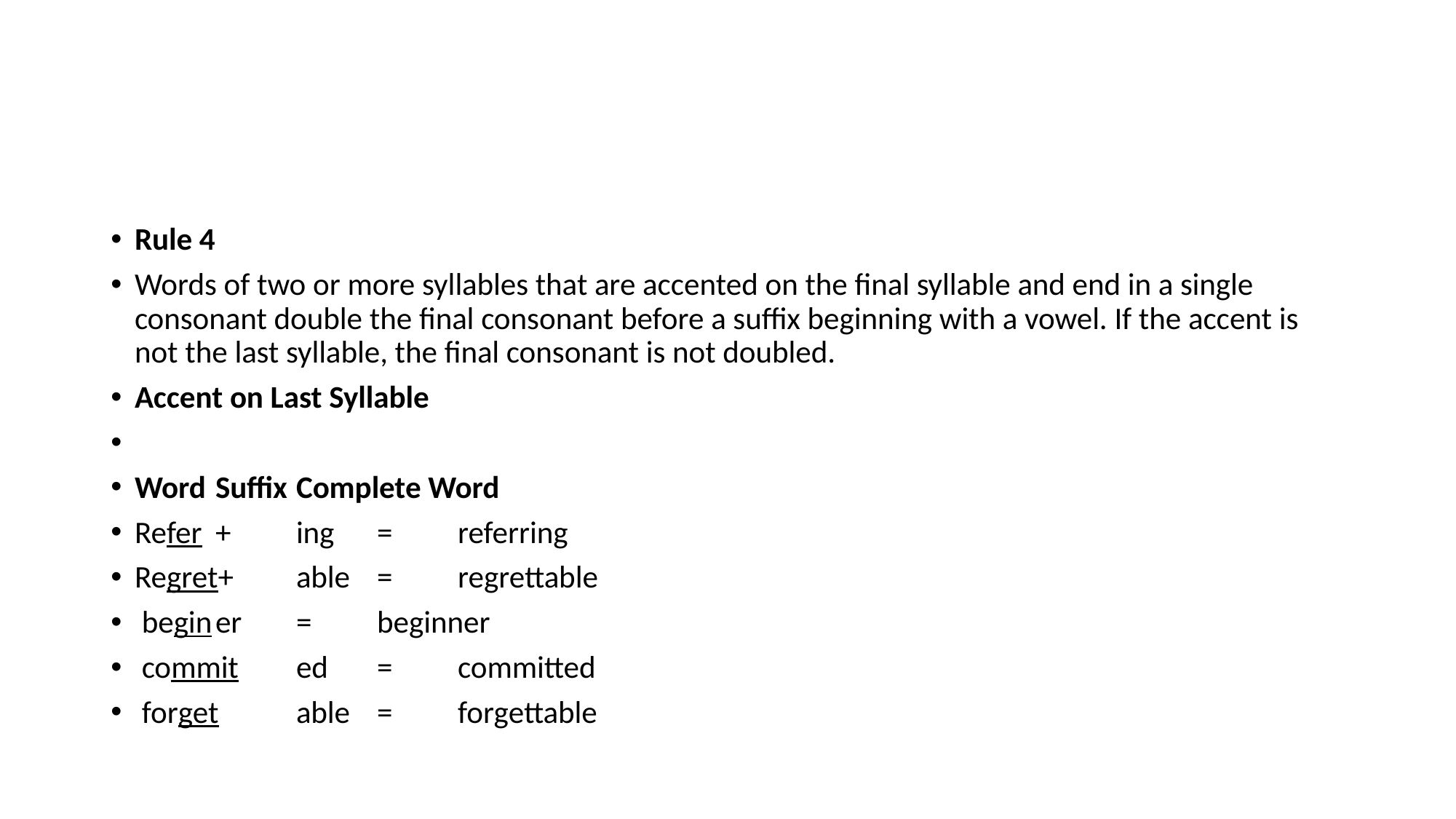

#
Rule 4
Words of two or more syllables that are accented on the final syllable and end in a single consonant double the final consonant before a suffix beginning with a vowel. If the accent is not the last syllable, the final consonant is not doubled.
Accent on Last Syllable

Word 		Suffix			Complete Word
Refer	+		ing		=	referring
Regret+		able		=	regrettable
 begin		er		=	beginner
 commit		ed		=	committed
 forget		able		=	forgettable